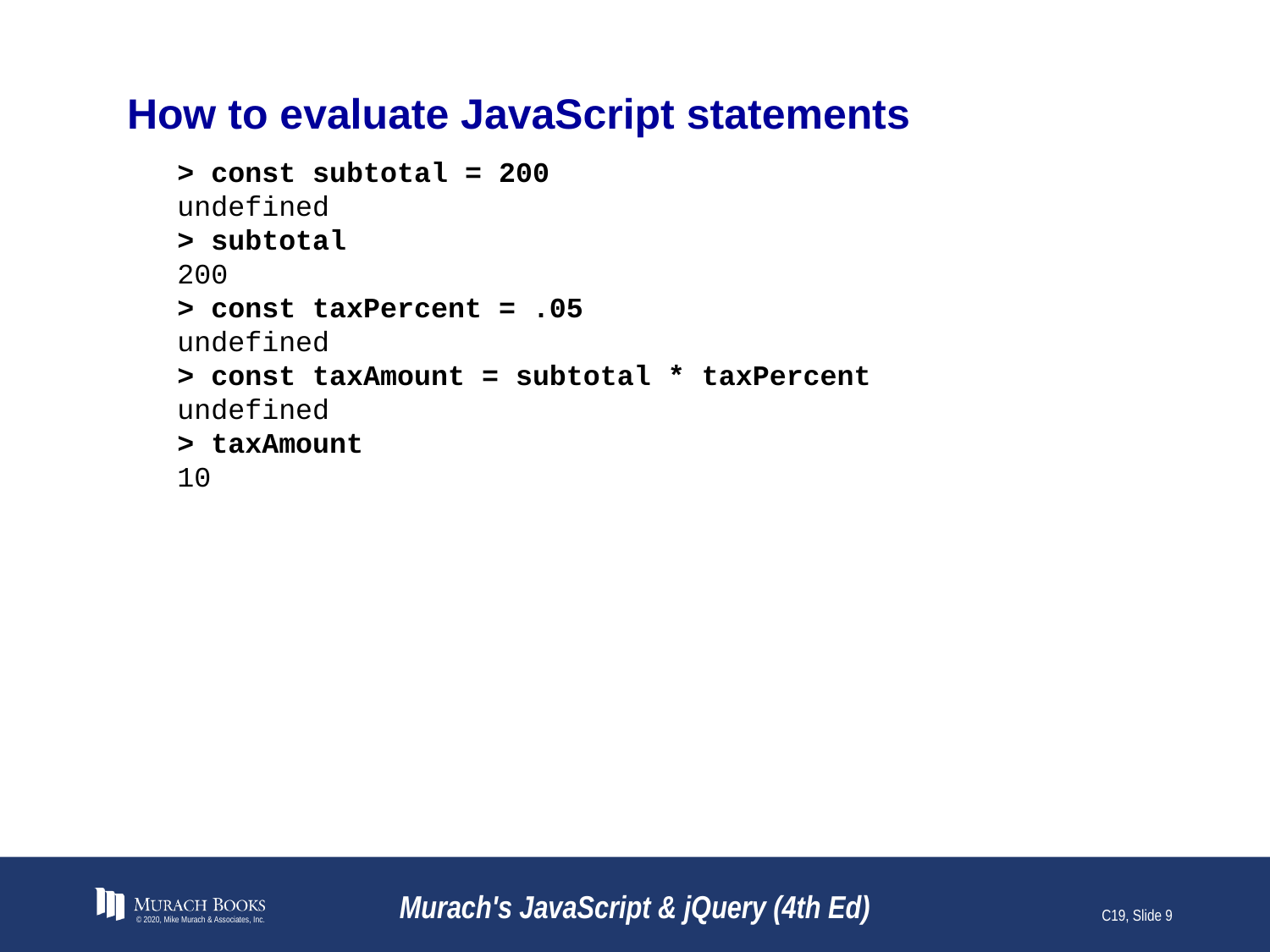

# How to evaluate JavaScript statements
> const subtotal = 200
undefined
> subtotal
200
> const taxPercent = .05
undefined
> const taxAmount = subtotal * taxPercent
undefined
> taxAmount
10

© 2020, Mike Murach & Associates, Inc.
Murach's JavaScript & jQuery (4th Ed)

C19, Slide 9